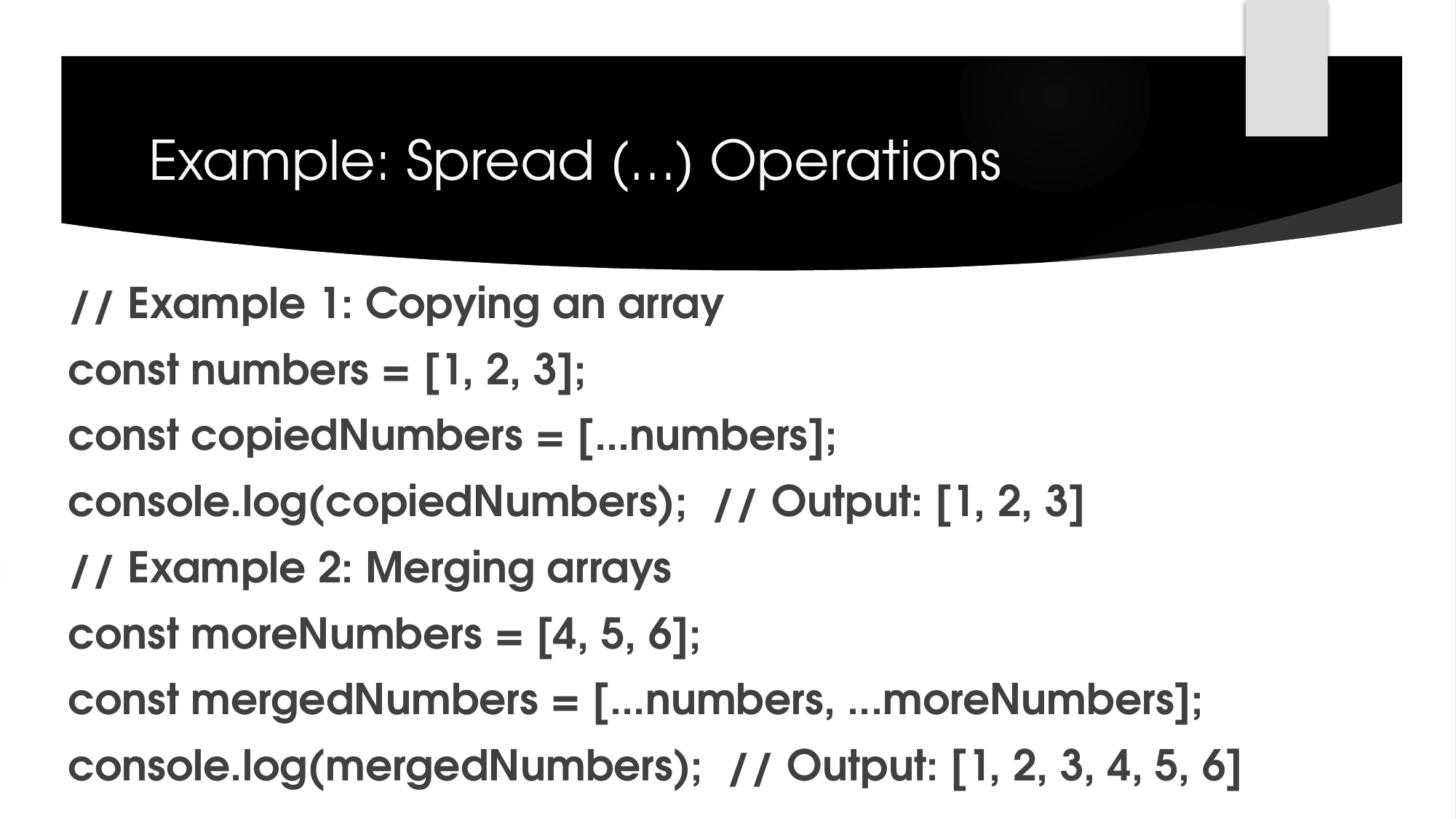

# Example: Spread (…) Operations
// Example 1: Copying an array
const numbers = [1, 2, 3];
const copiedNumbers = [...numbers];
console.log(copiedNumbers);  // Output: [1, 2, 3]
// Example 2: Merging arrays
const moreNumbers = [4, 5, 6];
const mergedNumbers = [...numbers, ...moreNumbers];
console.log(mergedNumbers);  // Output: [1, 2, 3, 4, 5, 6]